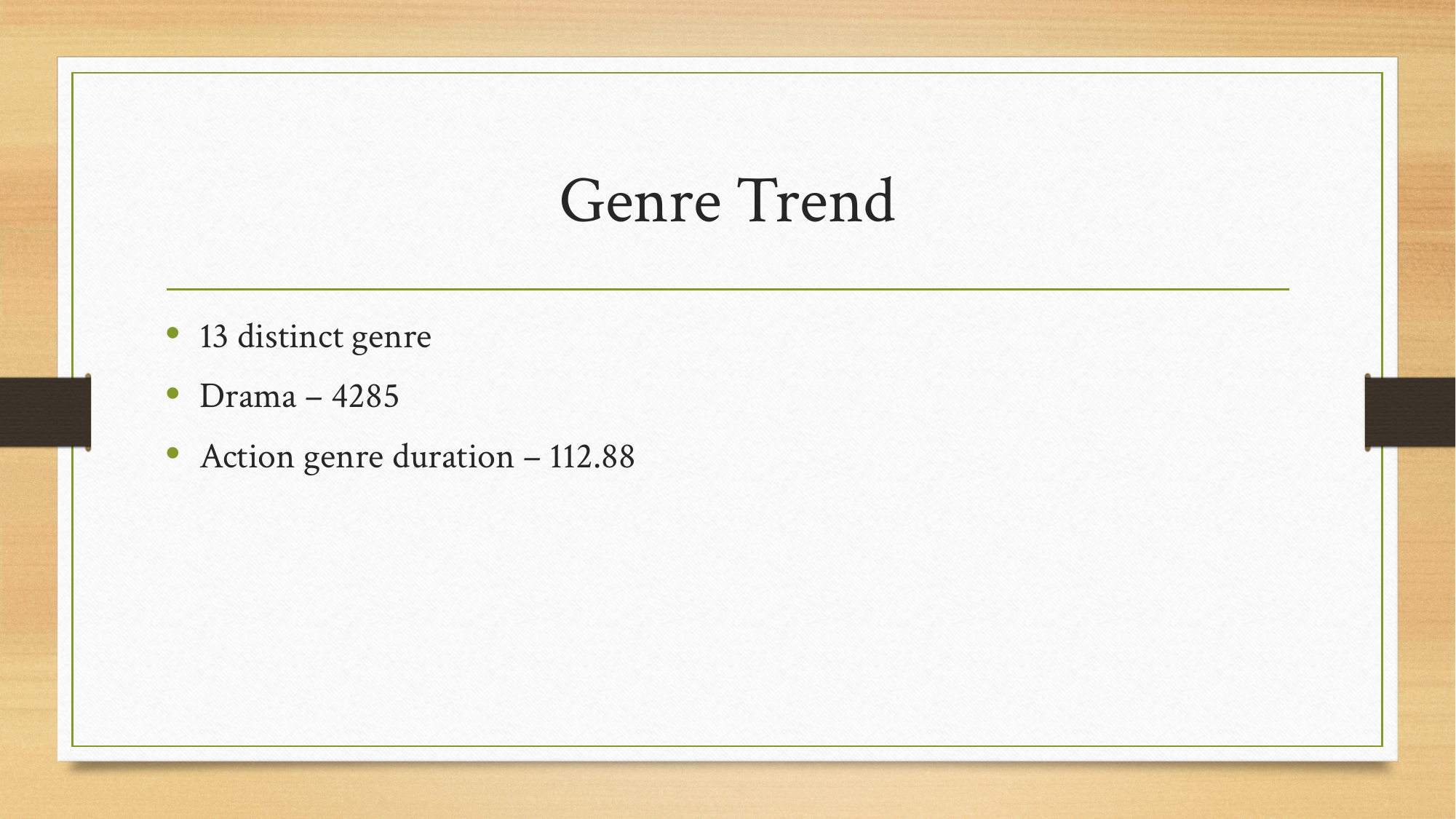

# Genre Trend
13 distinct genre
Drama – 4285
Action genre duration – 112.88